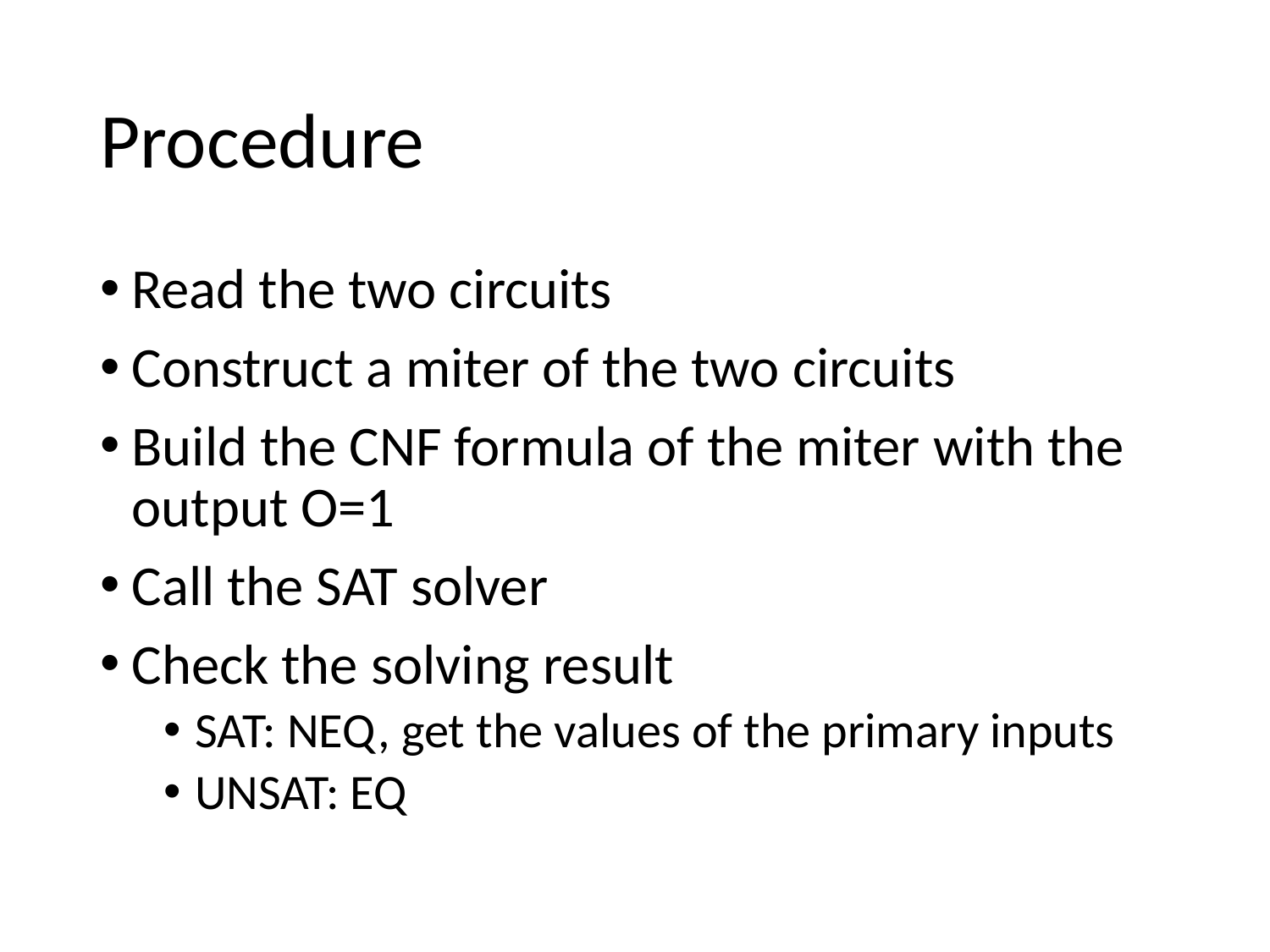

# Procedure
Read the two circuits
Construct a miter of the two circuits
Build the CNF formula of the miter with the output O=1
Call the SAT solver
Check the solving result
SAT: NEQ, get the values of the primary inputs
UNSAT: EQ